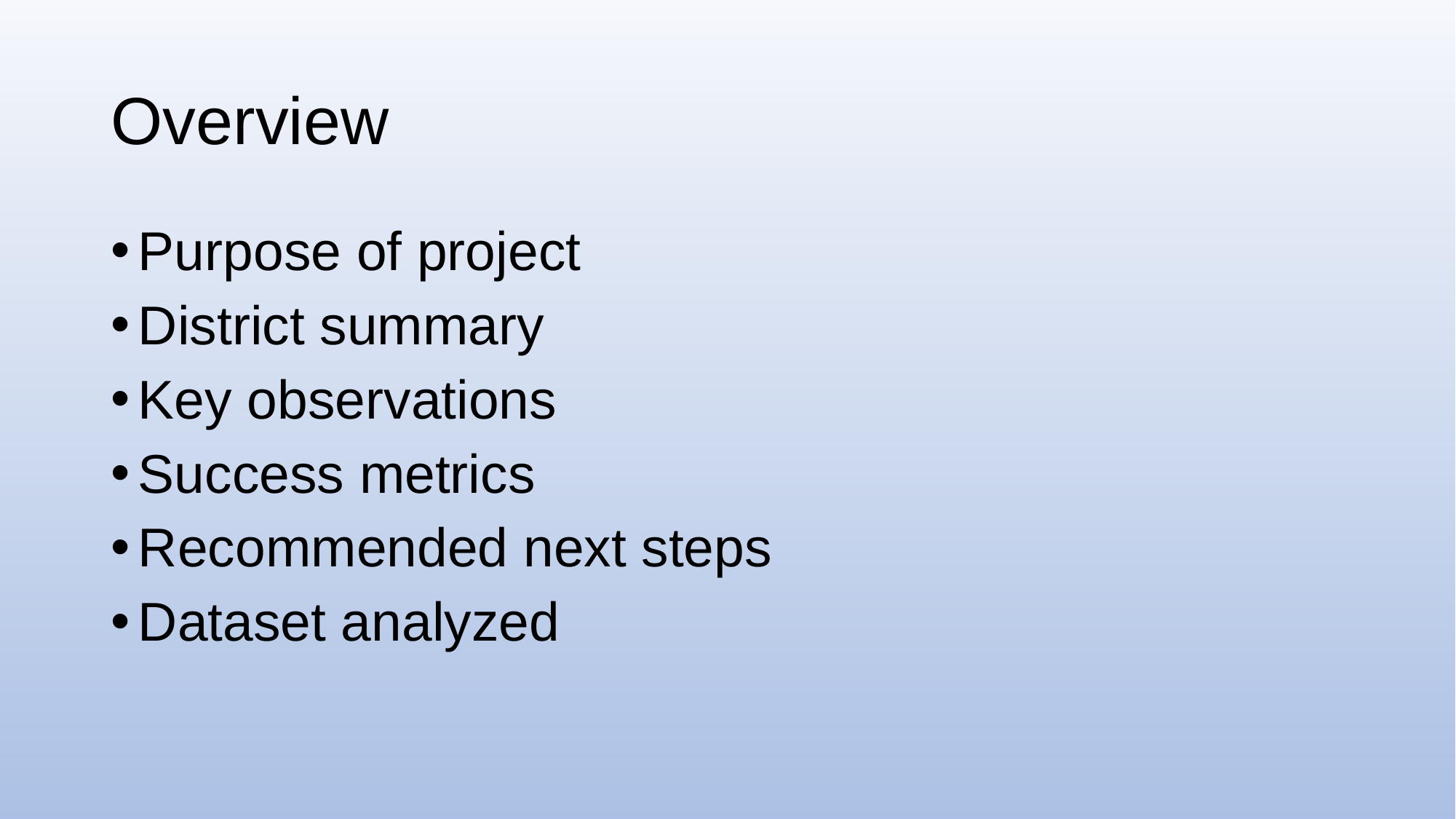

# Overview
Purpose of project
District summary
Key observations
Success metrics
Recommended next steps
Dataset analyzed